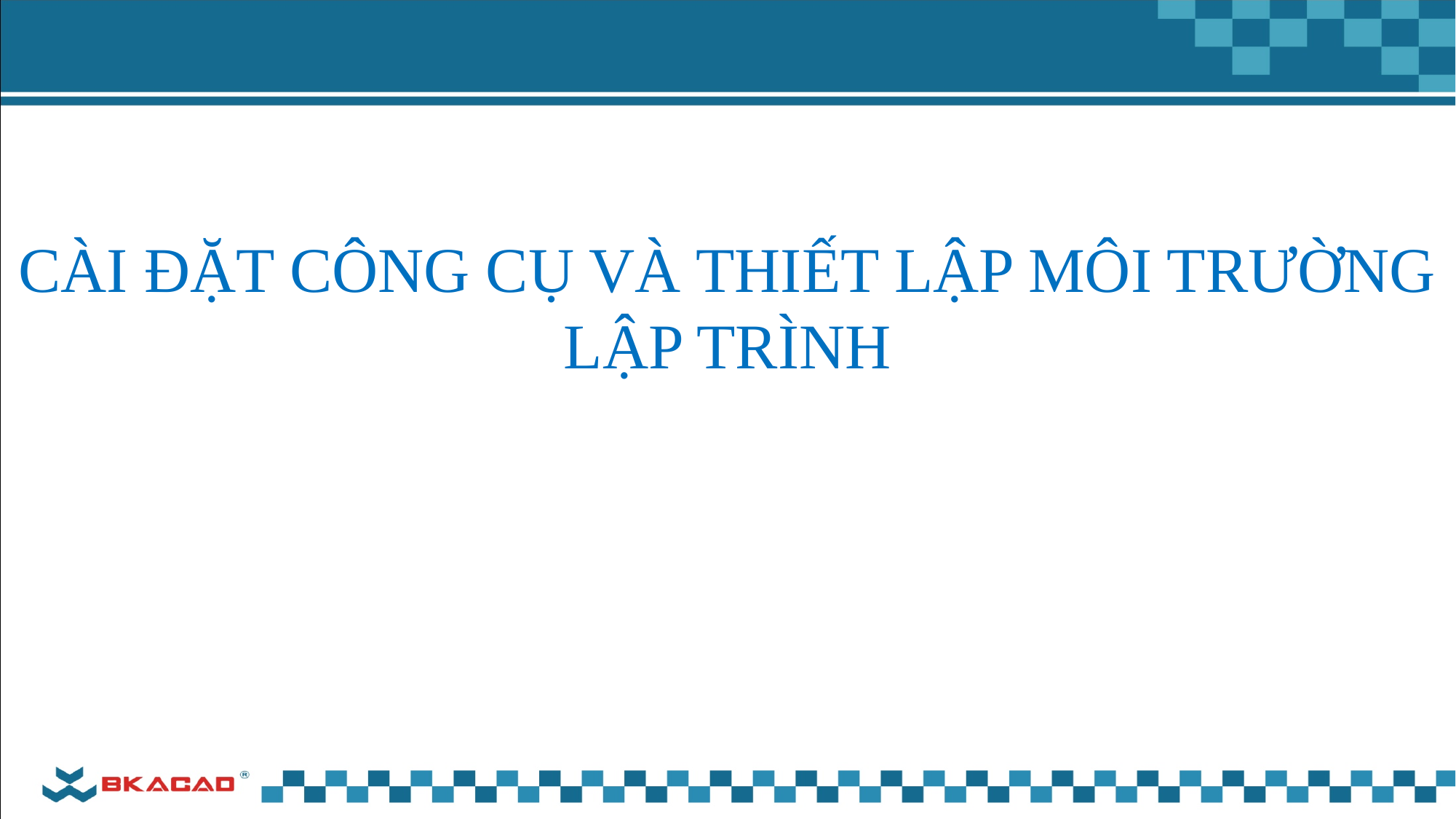

# CÀI ĐẶT CÔNG CỤ VÀ THIẾT LẬP MÔI TRƯỜNG LẬP TRÌNH